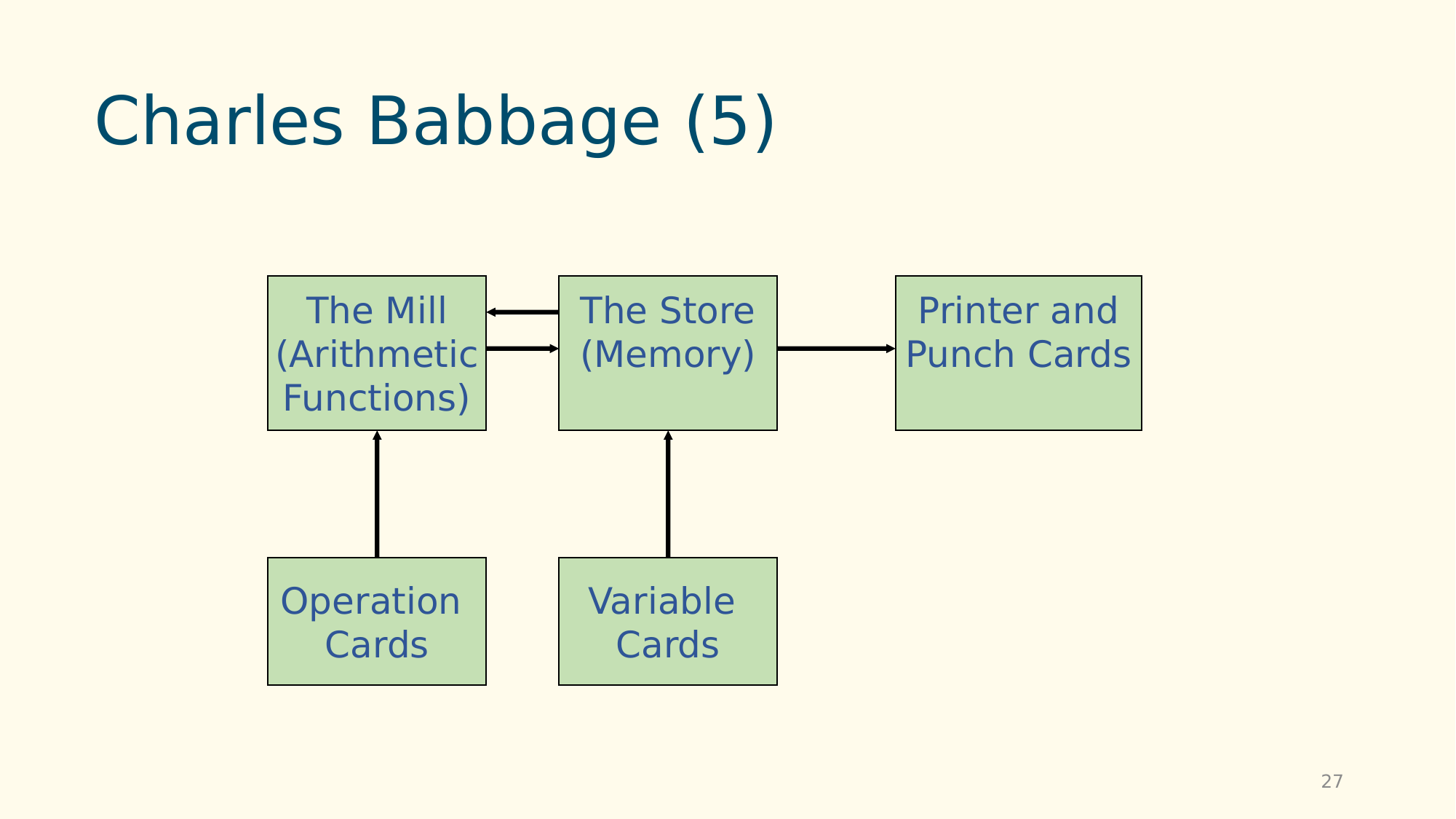

# Charles Babbage (5)

The Mill
(Arithmetic
Functions)

The Store
(Memory)

Printer and
Punch Cards

Operation
Cards

Variable
Cards

27